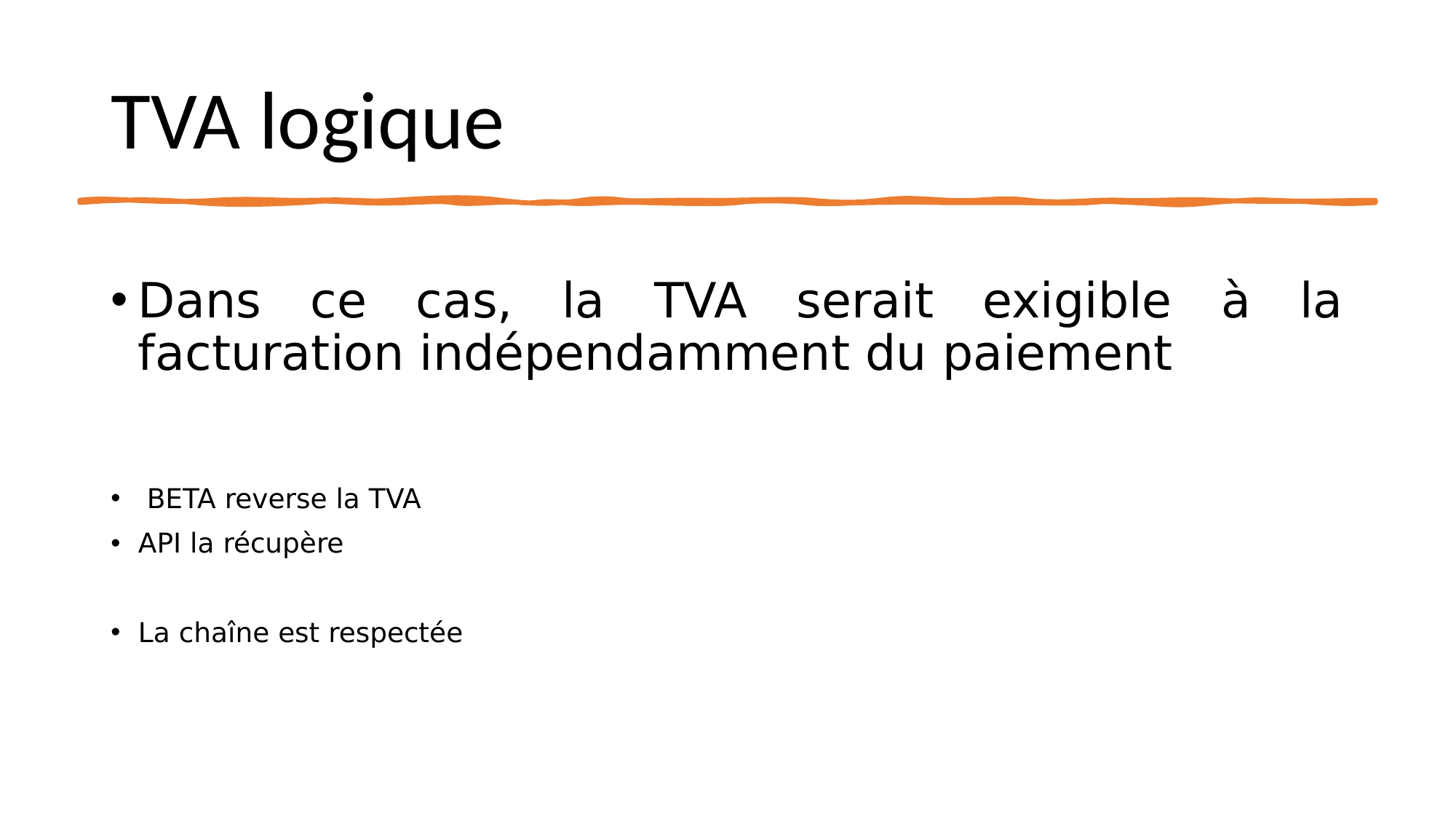

# TVA logique

Dans ce cas, la TVA serait exigible à la facturation indépendamment du paiement

 BETA reverse la TVA
API la récupère

La chaîne est respectée